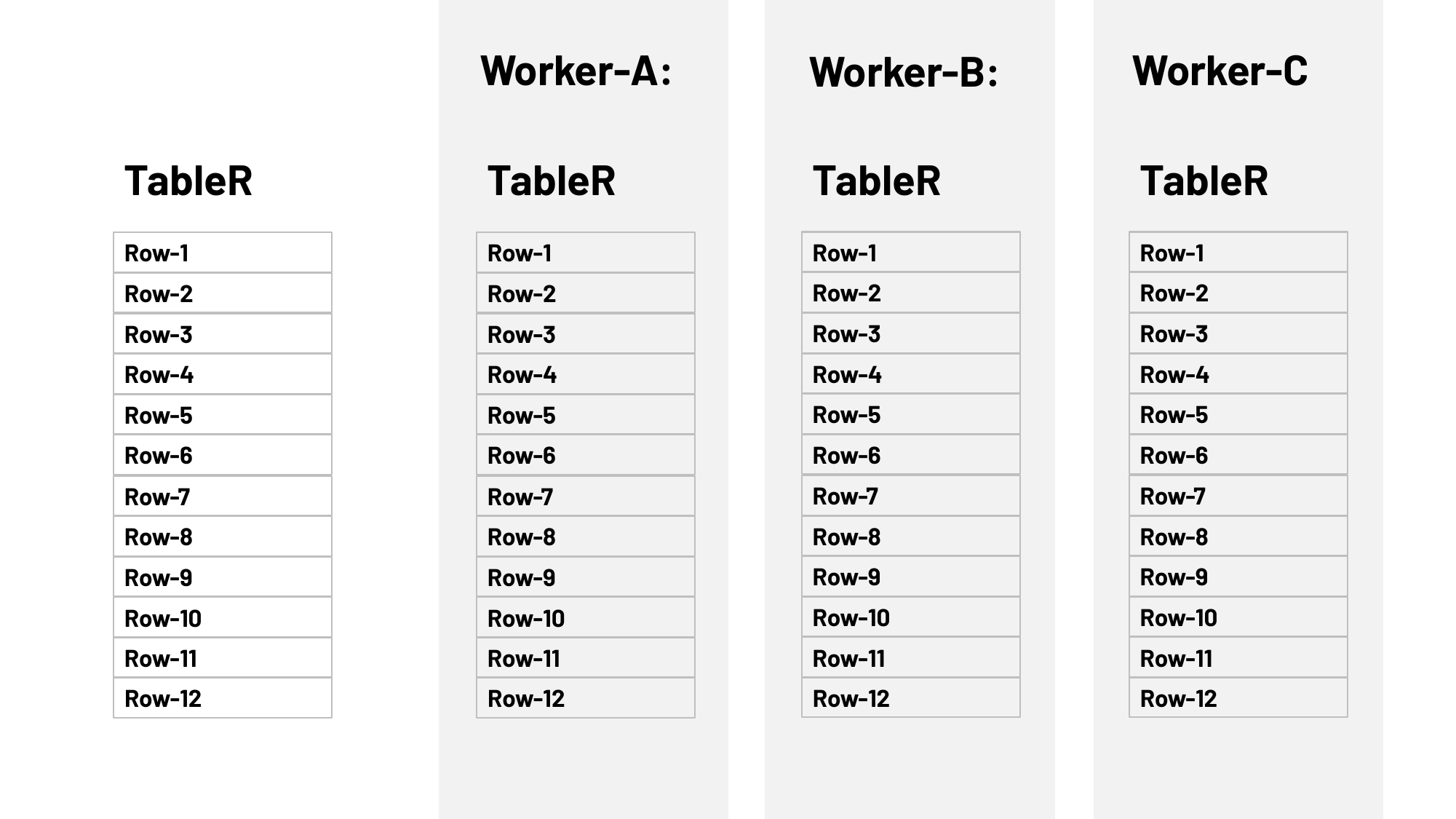

Worker-A:
Worker-C
Worker-B:
TableR
Row-1
Row-2
Row-3
Row-4
Row-5
Row-6
Row-7
Row-8
Row-9
Row-10
Row-11
Row-12
TableR
Row-1
Row-2
Row-3
Row-4
Row-5
Row-6
Row-7
Row-8
Row-9
Row-10
Row-11
Row-12
TableR
Row-1
Row-2
Row-3
Row-4
Row-5
Row-6
Row-7
Row-8
Row-9
Row-10
Row-11
Row-12
TableR
Row-1
Row-2
Row-3
Row-4
Row-5
Row-6
Row-7
Row-8
Row-9
Row-10
Row-11
Row-12